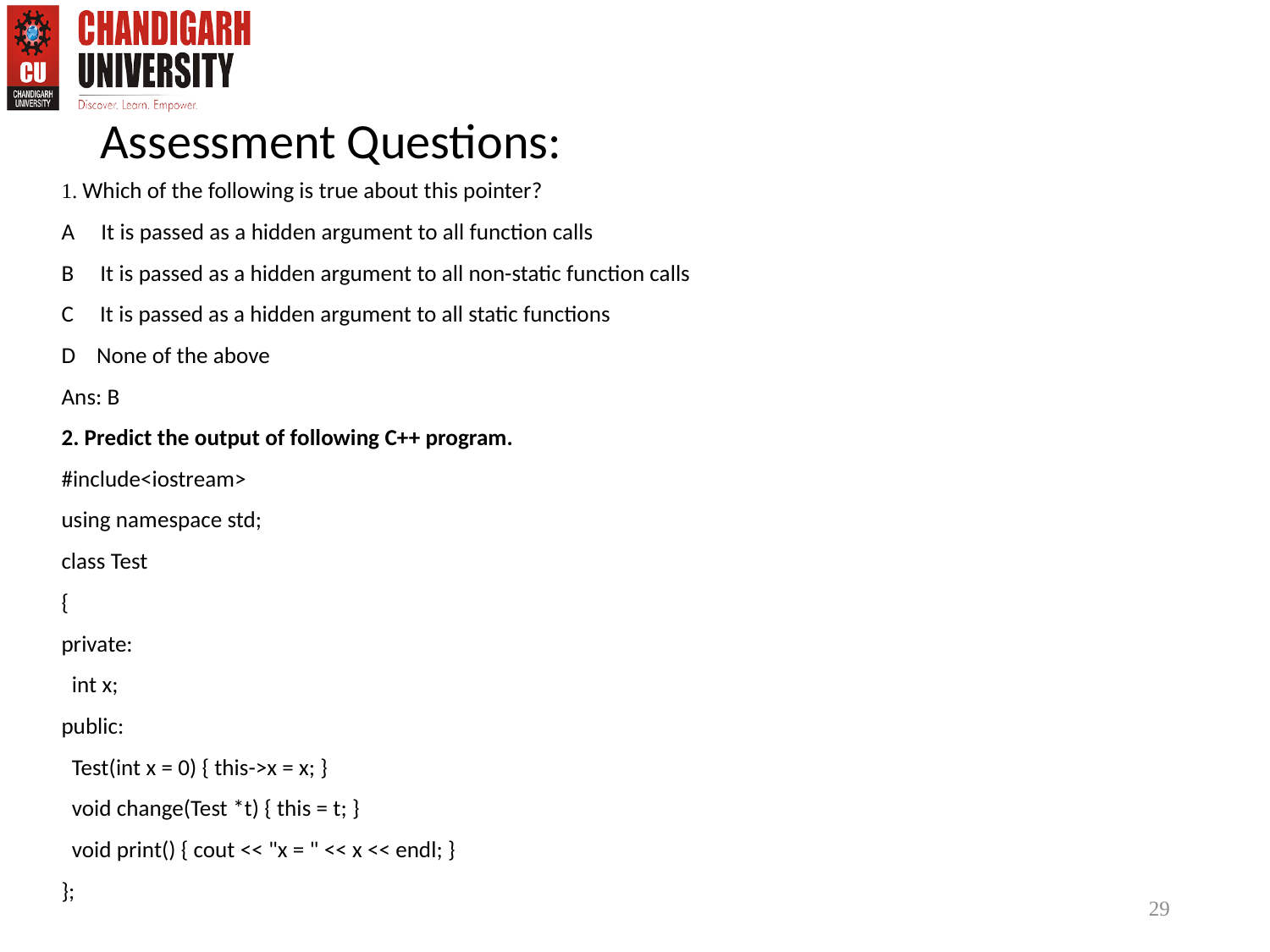

# Assessment Questions:
1. Which of the following is true about this pointer?
A     It is passed as a hidden argument to all function calls
B     It is passed as a hidden argument to all non-static function calls
C     It is passed as a hidden argument to all static functions
D    None of the above
Ans: B
2. Predict the output of following C++ program.
#include<iostream>
using namespace std;
class Test
{
private:
  int x;
public:
  Test(int x = 0) { this->x = x; }
  void change(Test *t) { this = t; }
  void print() { cout << "x = " << x << endl; }
};

29